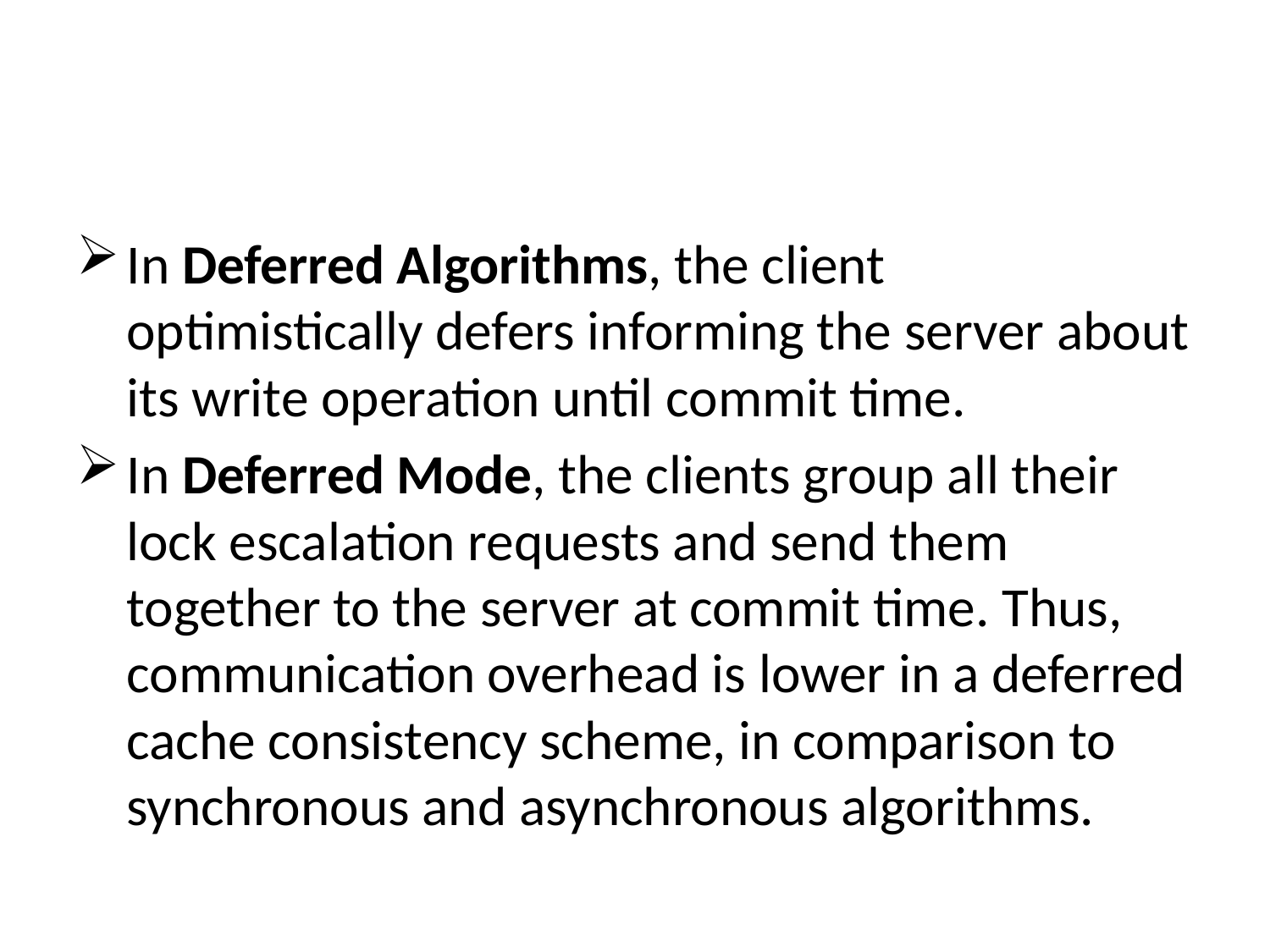

#
In Deferred Algorithms, the client optimistically defers informing the server about its write operation until commit time.
In Deferred Mode, the clients group all their lock escalation requests and send them together to the server at commit time. Thus, communication overhead is lower in a deferred cache consistency scheme, in comparison to synchronous and asynchronous algorithms.